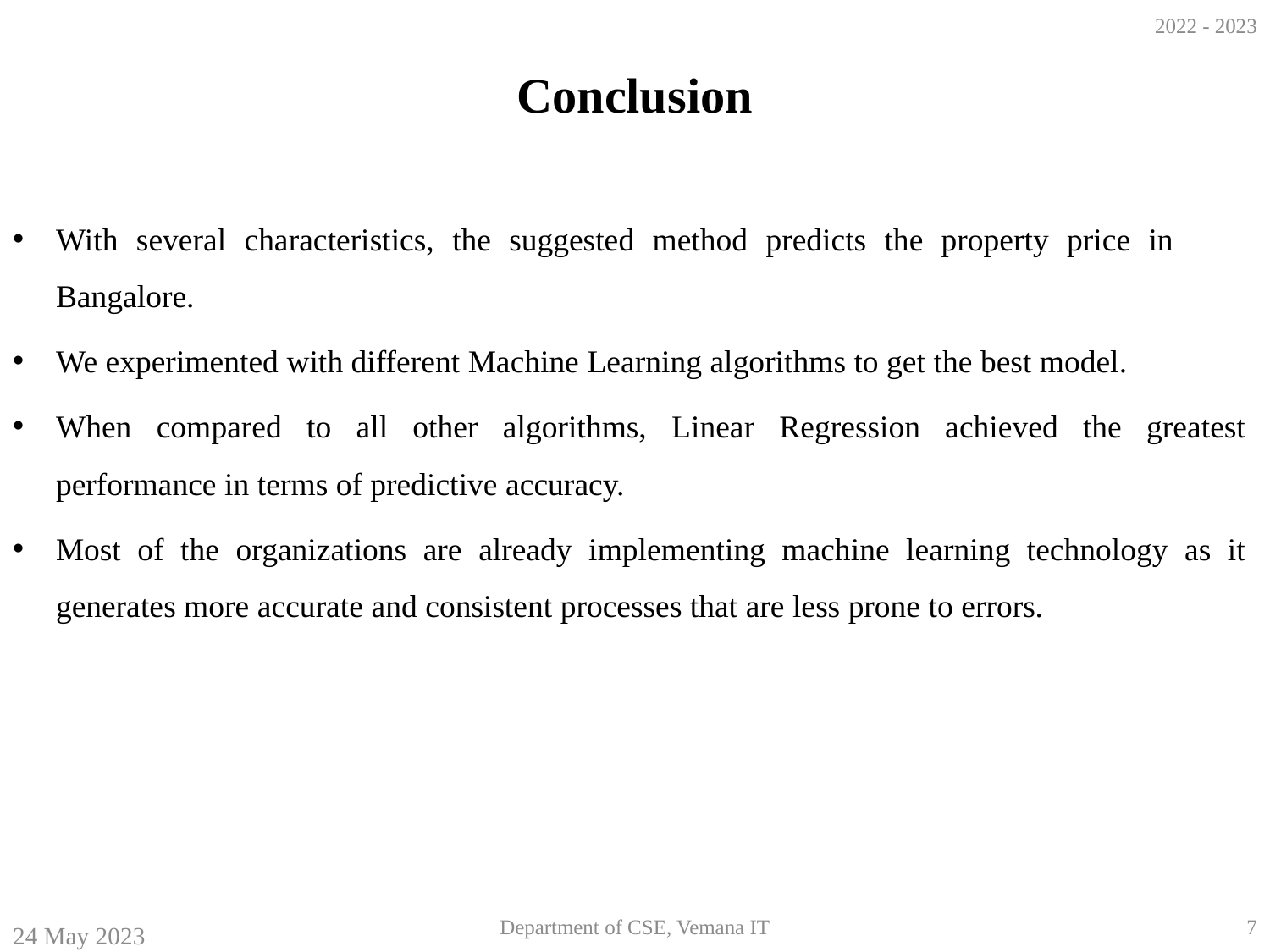

2022 - 2023
# Conclusion
With several characteristics, the suggested method predicts the property price in     Bangalore.
We experimented with different Machine Learning algorithms to get the best model.
When compared to all other algorithms, Linear Regression achieved the greatest performance in terms of predictive accuracy.
Most of the organizations are already implementing machine learning technology as it generates more accurate and consistent processes that are less prone to errors.

Department of CSE, Vemana IT
7
24 May 2023